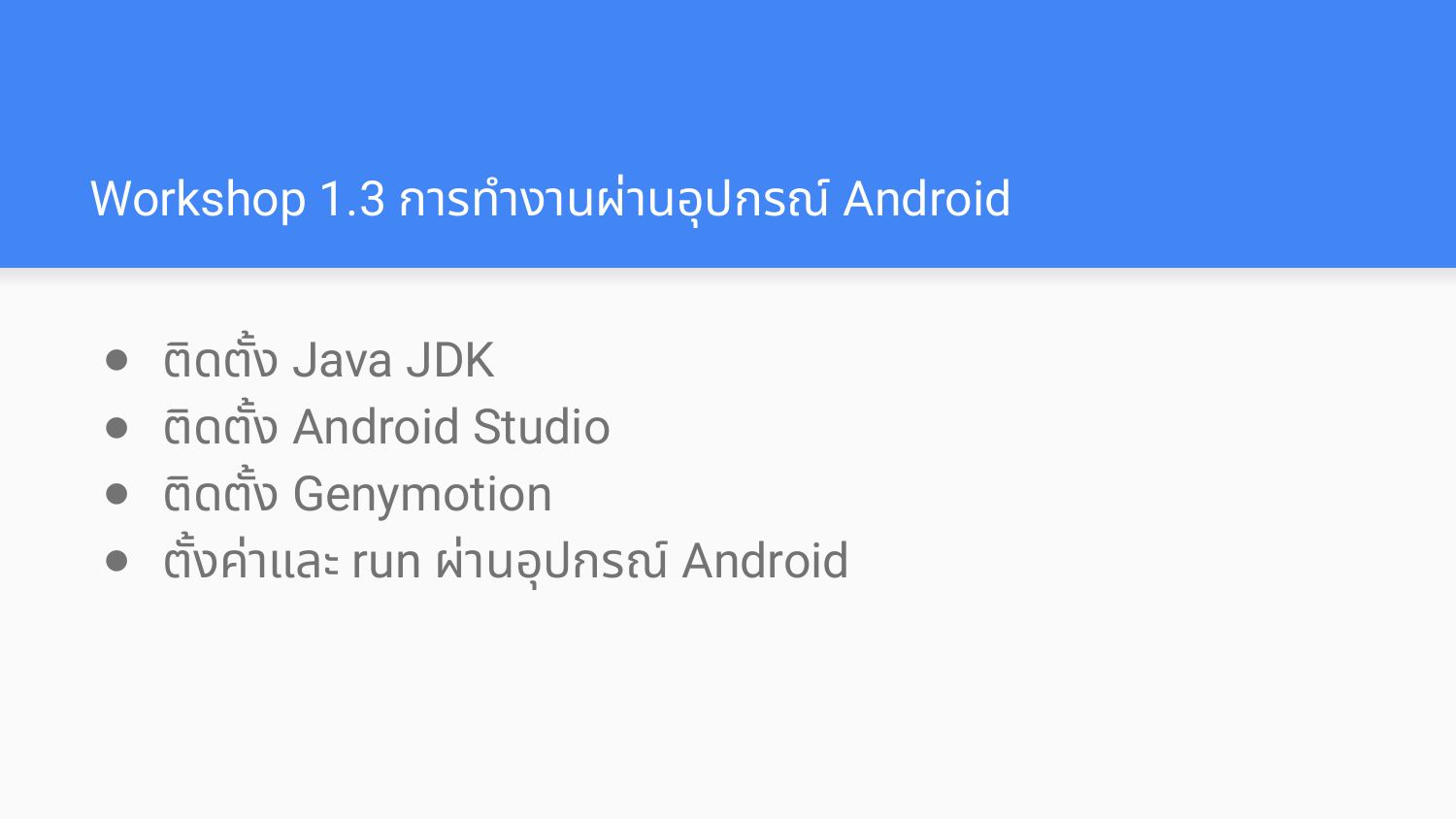

# Workshop 1.3 การทำงานผ่านอุปกรณ์ Android
ติดตั้ง Java JDK
ติดตั้ง Android Studio
ติดตั้ง Genymotion
ตั้งค่าและ run ผ่านอุปกรณ์ Android